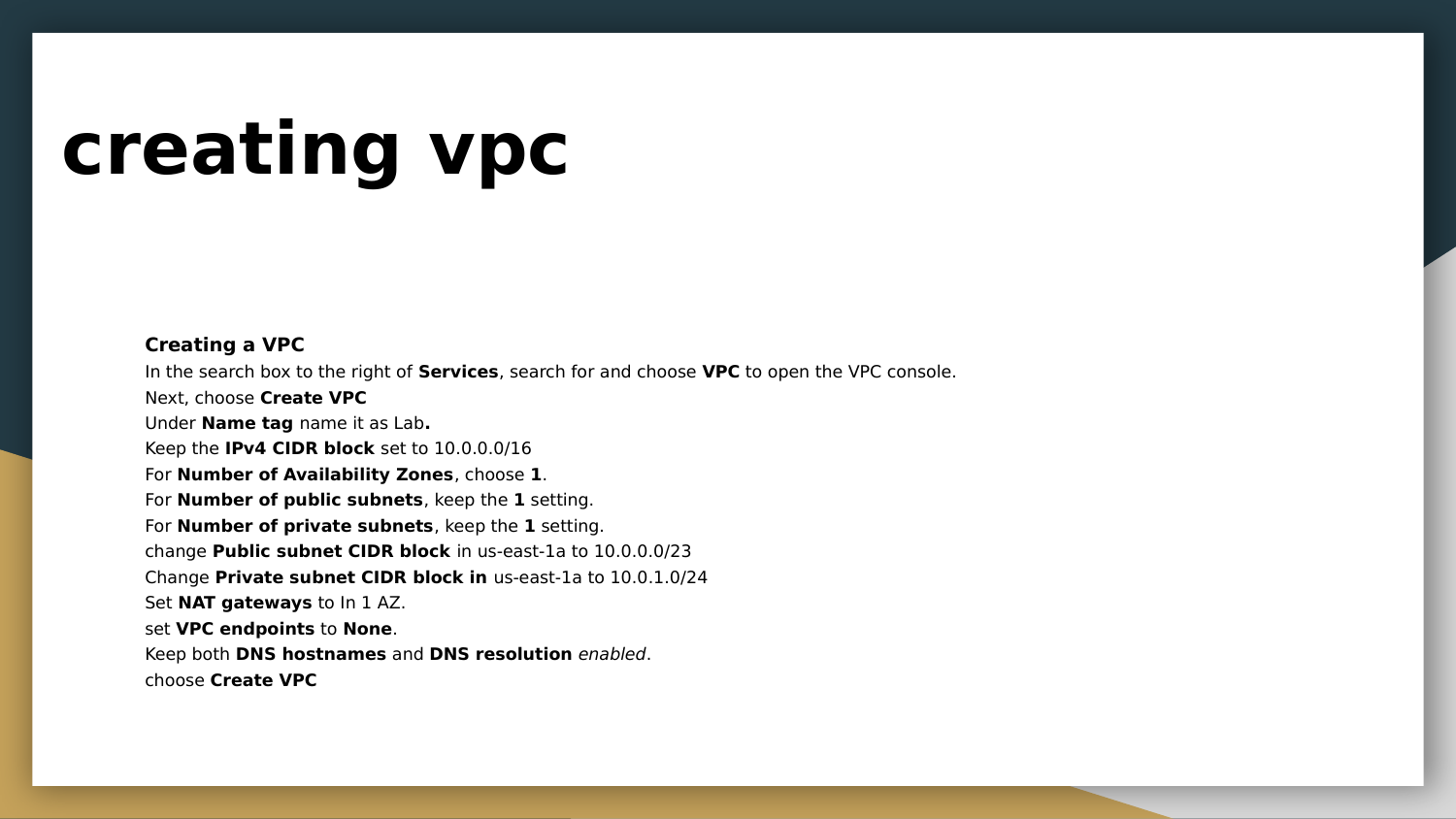

# creating vpc

Creating a VPC
In the search box to the right of Services, search for and choose VPC to open the VPC console.
Next, choose Create VPC
Under Name tag name it as Lab.
Keep the IPv4 CIDR block set to 10.0.0.0/16
For Number of Availability Zones, choose 1.
For Number of public subnets, keep the 1 setting.
For Number of private subnets, keep the 1 setting.
change Public subnet CIDR block in us-east-1a to 10.0.0.0/23
Change Private subnet CIDR block in us-east-1a to 10.0.1.0/24
Set NAT gateways to In 1 AZ.
set VPC endpoints to None.
Keep both DNS hostnames and DNS resolution enabled.
choose Create VPC